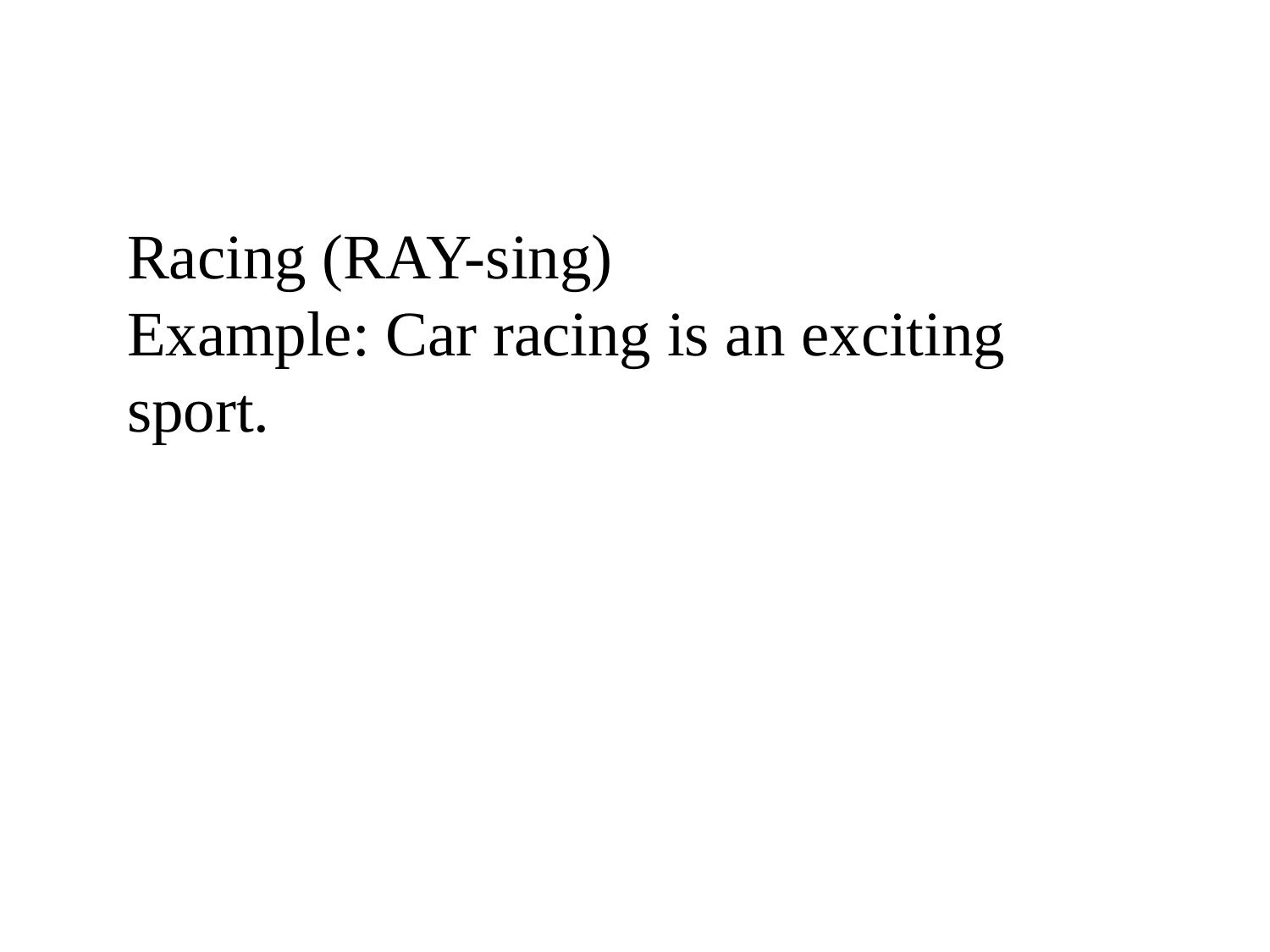

Racing (RAY-sing)
Example: Car racing is an exciting sport.